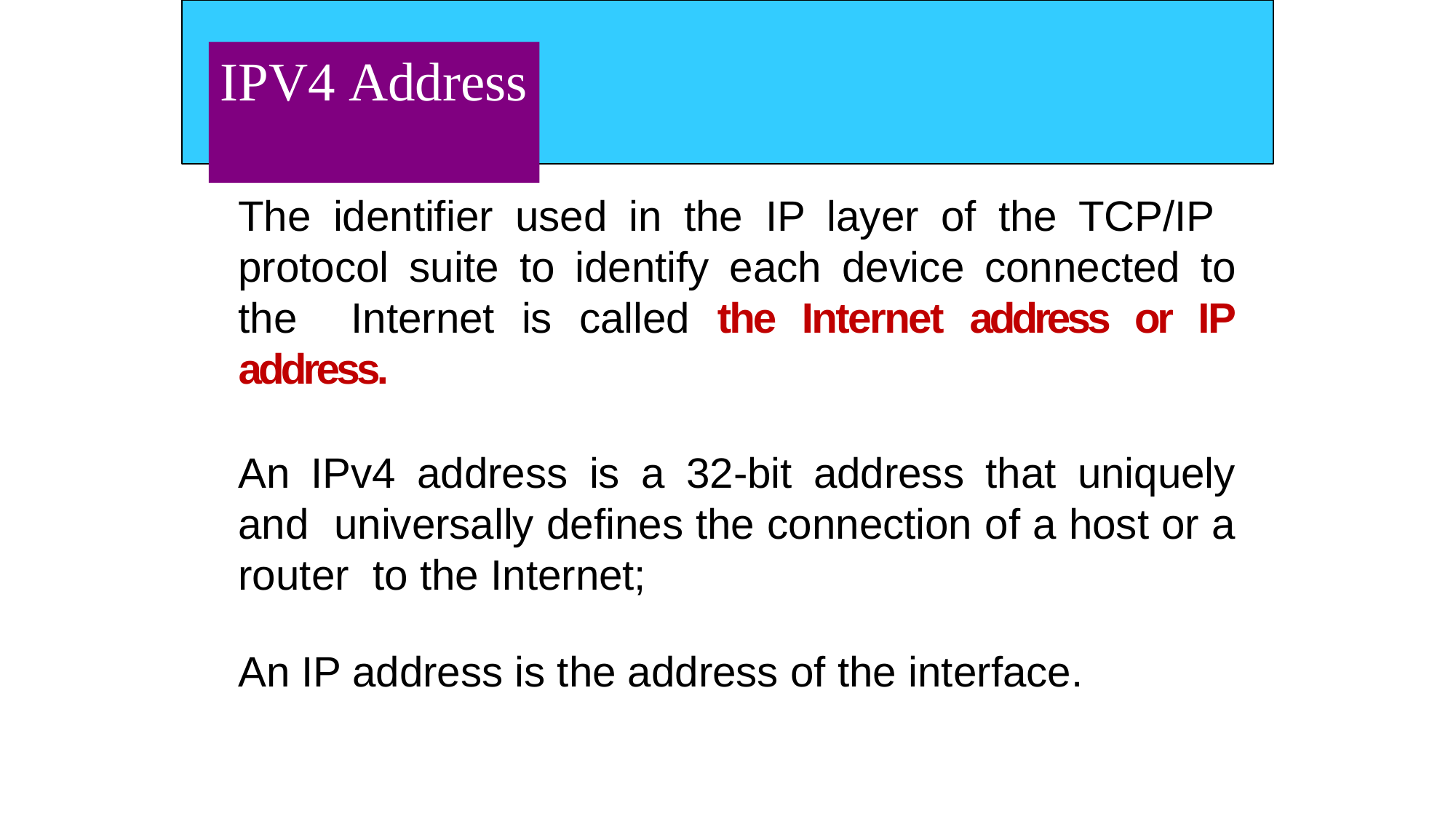

# IPV4 Address
The identifier used in the IP layer of the TCP/IP  protocol suite to identify each device connected to the  Internet is called the Internet address or IP address.

An IPv4 address is a 32-bit address that uniquely and  universally defines the connection of a host or a router  to the Internet;

An IP address is the address of the interface.